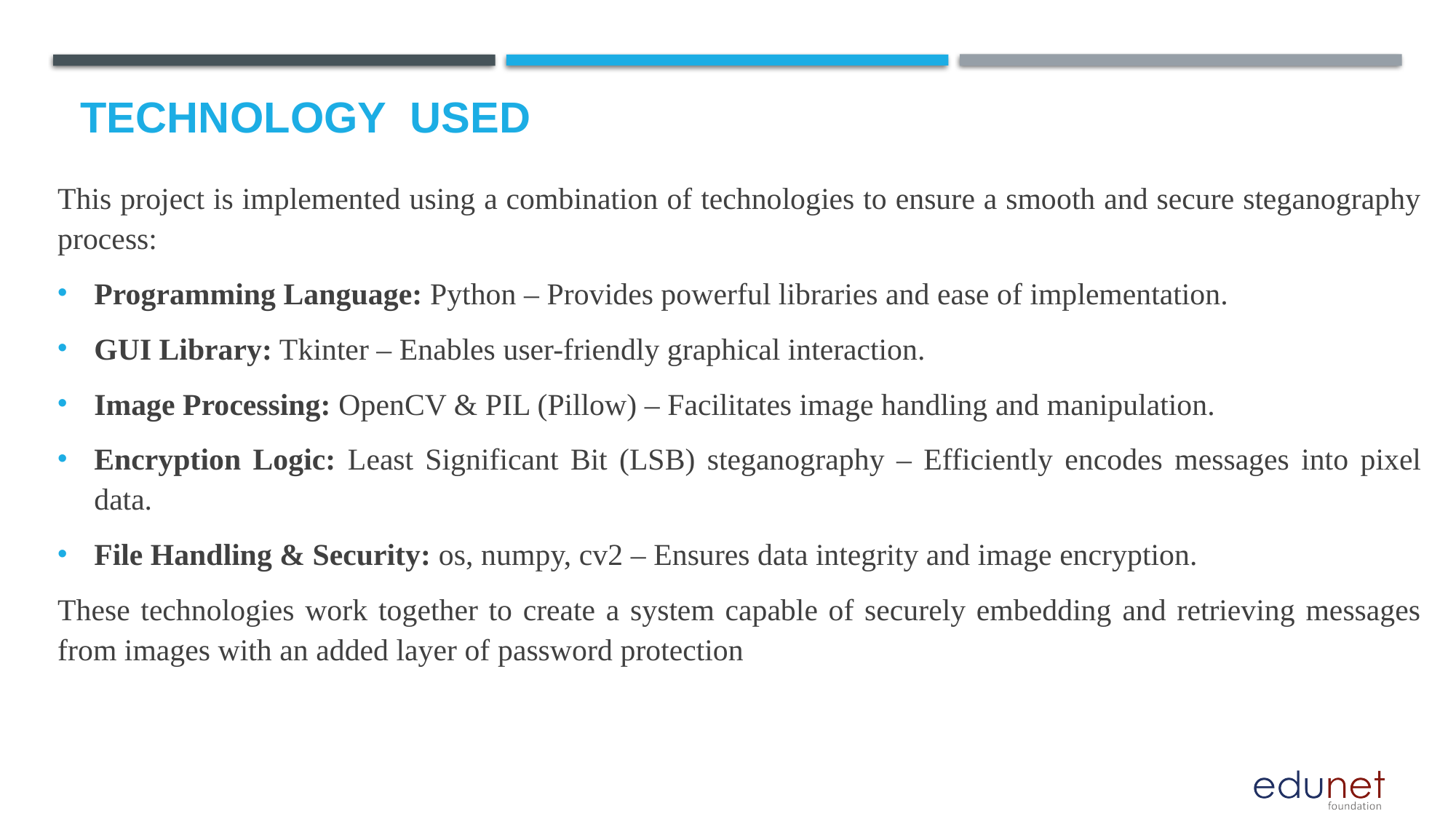

# Technology  used
This project is implemented using a combination of technologies to ensure a smooth and secure steganography process:
Programming Language: Python – Provides powerful libraries and ease of implementation.
GUI Library: Tkinter – Enables user-friendly graphical interaction.
Image Processing: OpenCV & PIL (Pillow) – Facilitates image handling and manipulation.
Encryption Logic: Least Significant Bit (LSB) steganography – Efficiently encodes messages into pixel data.
File Handling & Security: os, numpy, cv2 – Ensures data integrity and image encryption.
These technologies work together to create a system capable of securely embedding and retrieving messages from images with an added layer of password protection